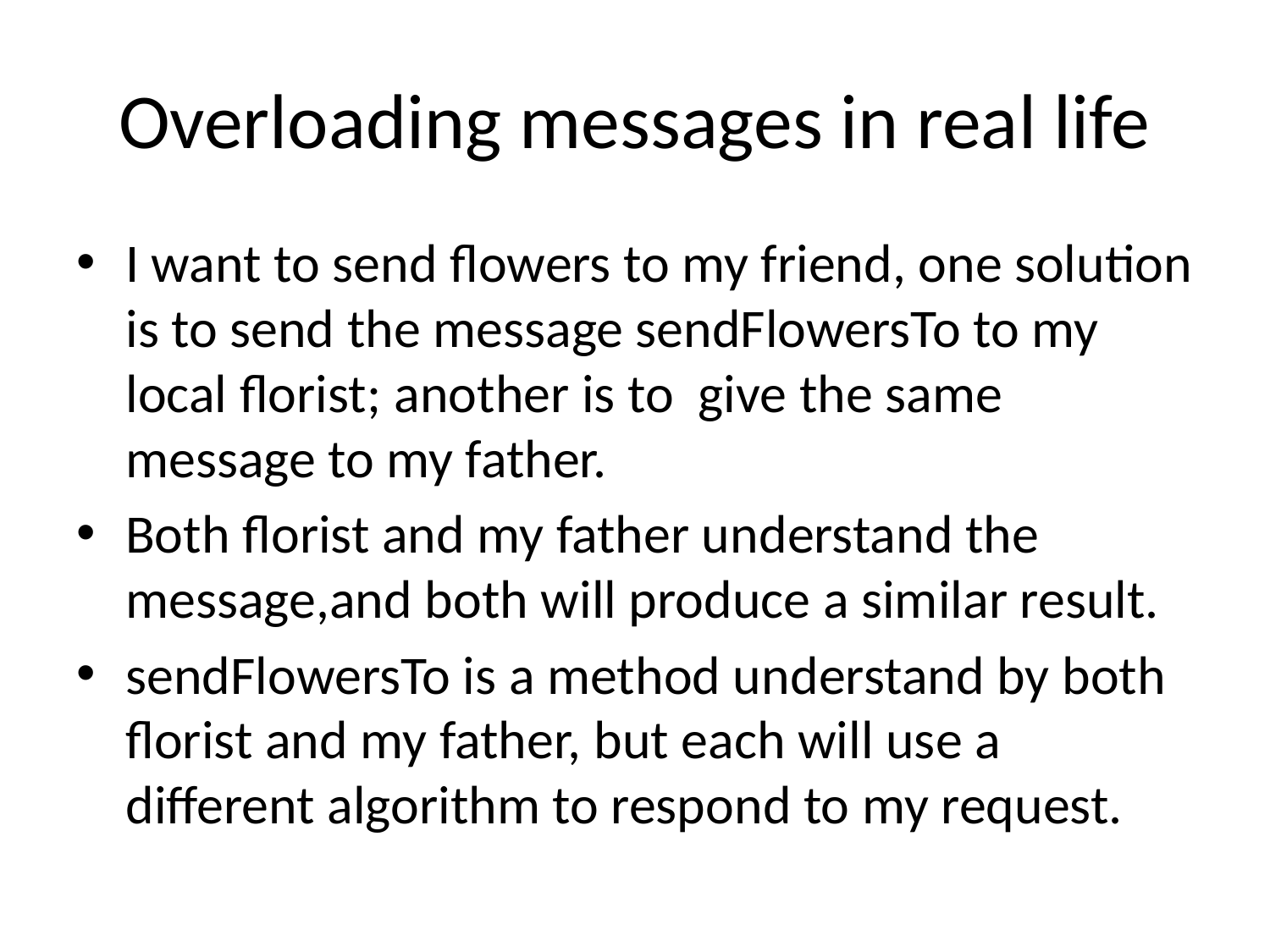

# Overloading messages in real life
I want to send flowers to my friend, one solution is to send the message sendFlowersTo to my local florist; another is to  give the same message to my father.
Both florist and my father understand the message,and both will produce a similar result.
sendFlowersTo is a method understand by both florist and my father, but each will use a different algorithm to respond to my request.